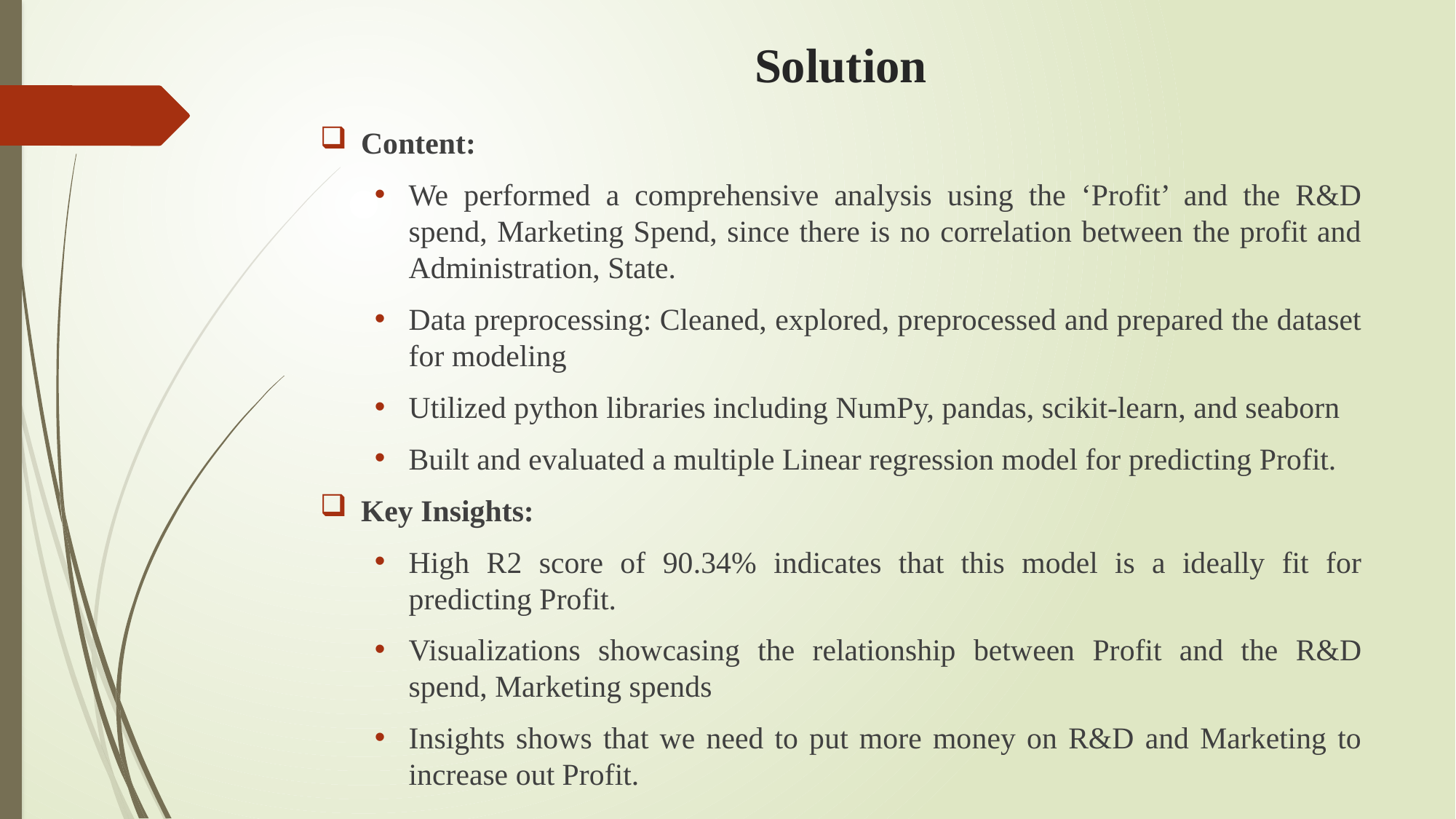

# Solution
Content:
We performed a comprehensive analysis using the ‘Profit’ and the R&D spend, Marketing Spend, since there is no correlation between the profit and Administration, State.
Data preprocessing: Cleaned, explored, preprocessed and prepared the dataset for modeling
Utilized python libraries including NumPy, pandas, scikit-learn, and seaborn
Built and evaluated a multiple Linear regression model for predicting Profit.
Key Insights:
High R2 score of 90.34% indicates that this model is a ideally fit for predicting Profit.
Visualizations showcasing the relationship between Profit and the R&D spend, Marketing spends
Insights shows that we need to put more money on R&D and Marketing to increase out Profit.